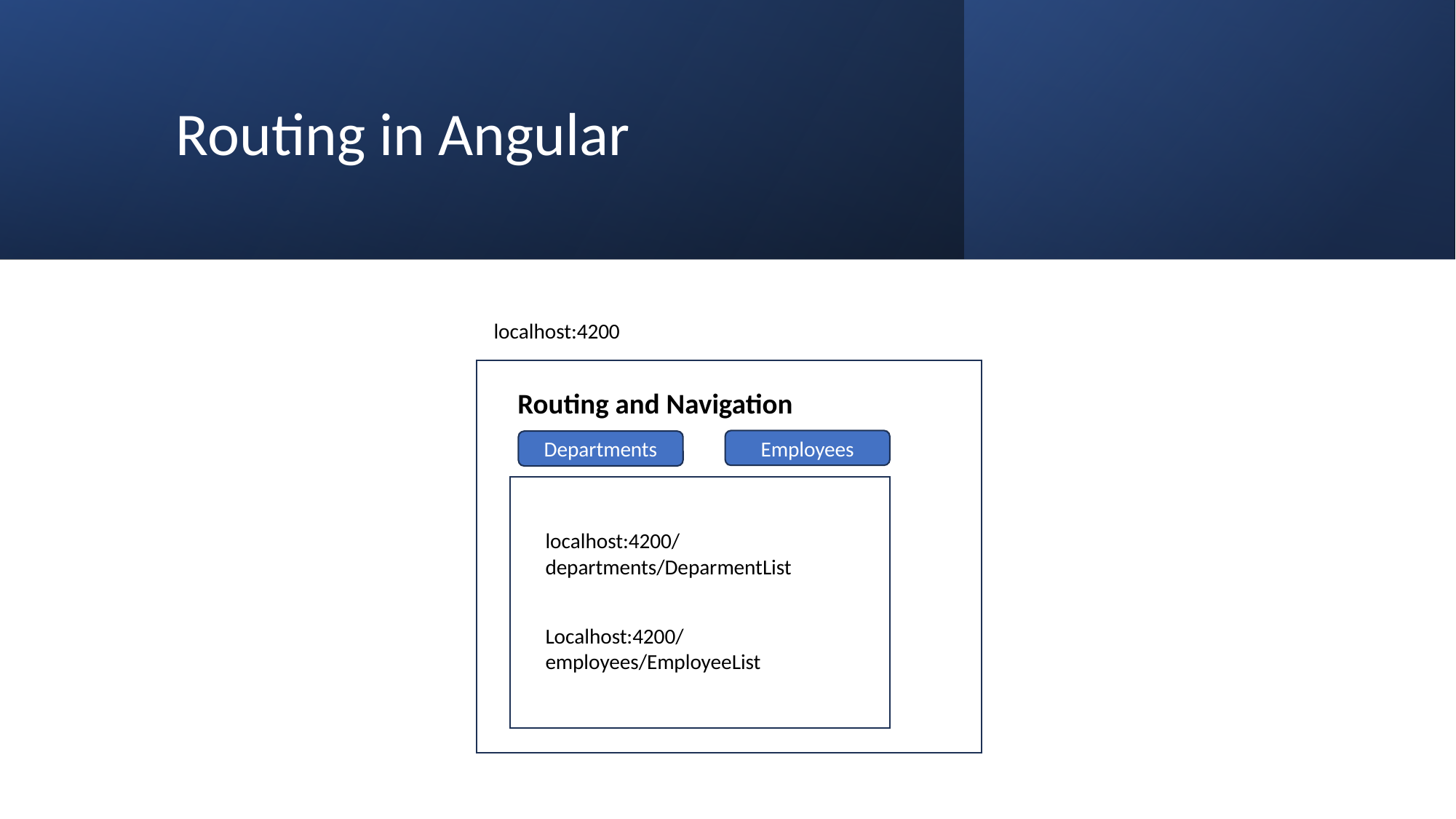

# Routing in Angular
localhost:4200

Routing and Navigation
Employees
Departments

localhost:4200/departments/DeparmentList

Localhost:4200/employees/EmployeeList